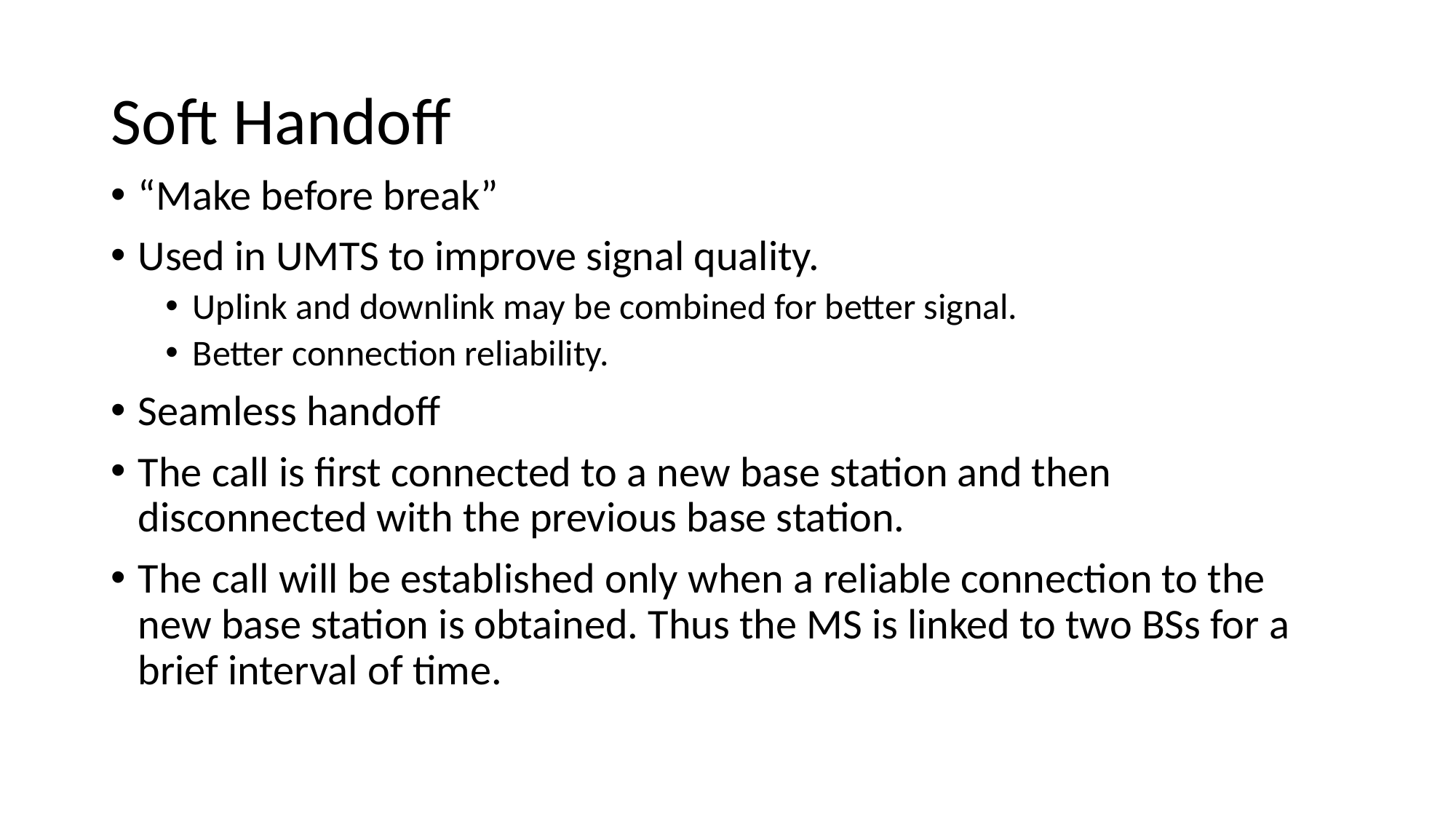

# Soft Handoff
“Make before break”
Used in UMTS to improve signal quality.
Uplink and downlink may be combined for better signal.
Better connection reliability.
Seamless handoff
The call is first connected to a new base station and then disconnected with the previous base station.
The call will be established only when a reliable connection to the new base station is obtained. Thus the MS is linked to two BSs for a brief interval of time.